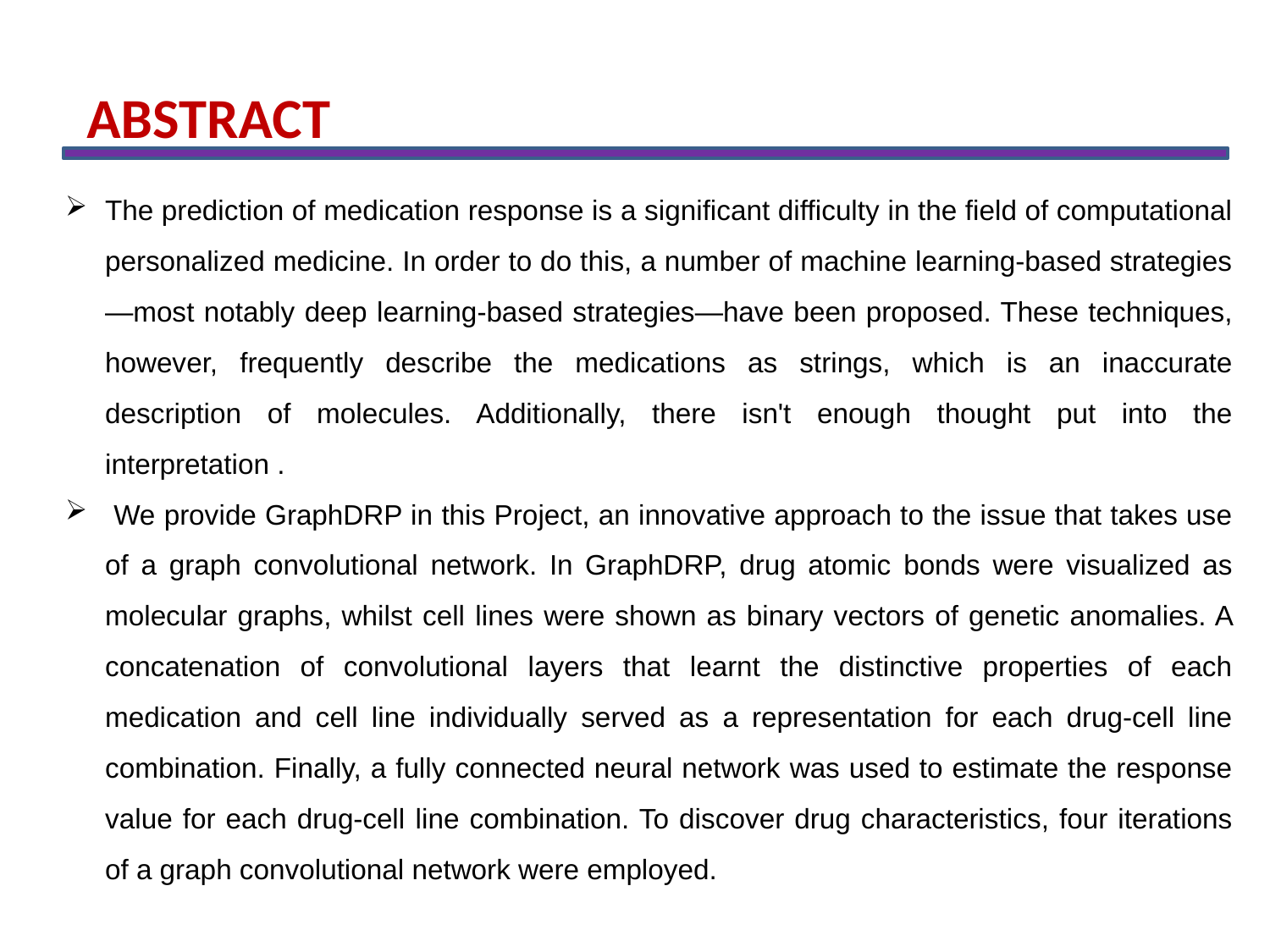

ABSTRACT

The prediction of medication response is a significant difficulty in the field of computational personalized medicine. In order to do this, a number of machine learning-based strategies—most notably deep learning-based strategies—have been proposed. These techniques, however, frequently describe the medications as strings, which is an inaccurate description of molecules. Additionally, there isn't enough thought put into the interpretation .
 We provide GraphDRP in this Project, an innovative approach to the issue that takes use of a graph convolutional network. In GraphDRP, drug atomic bonds were visualized as molecular graphs, whilst cell lines were shown as binary vectors of genetic anomalies. A concatenation of convolutional layers that learnt the distinctive properties of each medication and cell line individually served as a representation for each drug-cell line combination. Finally, a fully connected neural network was used to estimate the response value for each drug-cell line combination. To discover drug characteristics, four iterations of a graph convolutional network were employed.